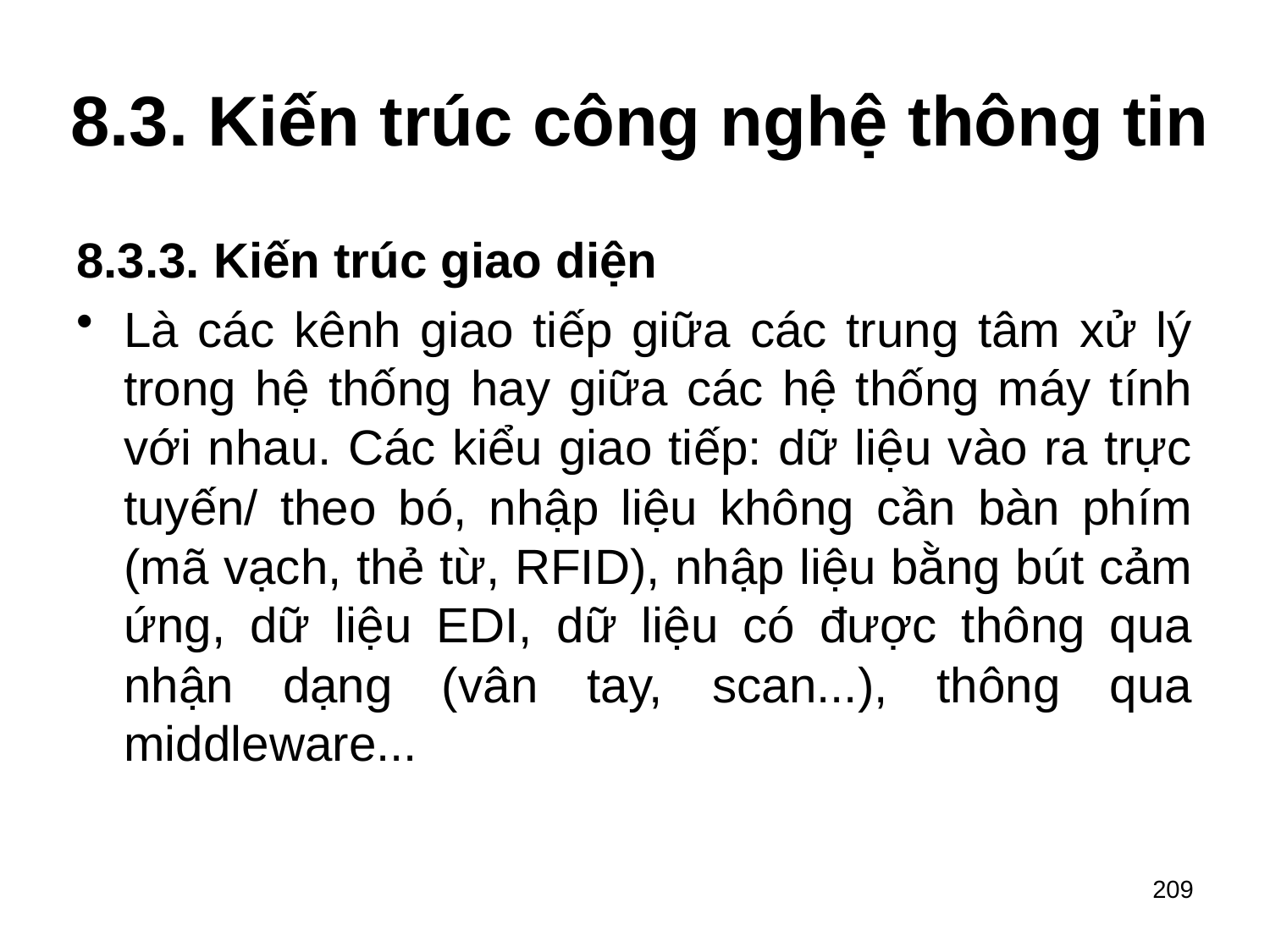

# 8.3. Kiến trúc công nghệ thông tin
8.3.3. Kiến trúc giao diện
Là các kênh giao tiếp giữa các trung tâm xử lý trong hệ thống hay giữa các hệ thống máy tính với nhau. Các kiểu giao tiếp: dữ liệu vào ra trực tuyến/ theo bó, nhập liệu không cần bàn phím (mã vạch, thẻ từ, RFID), nhập liệu bằng bút cảm ứng, dữ liệu EDI, dữ liệu có được thông qua nhận dạng (vân tay, scan...), thông qua middleware...

209